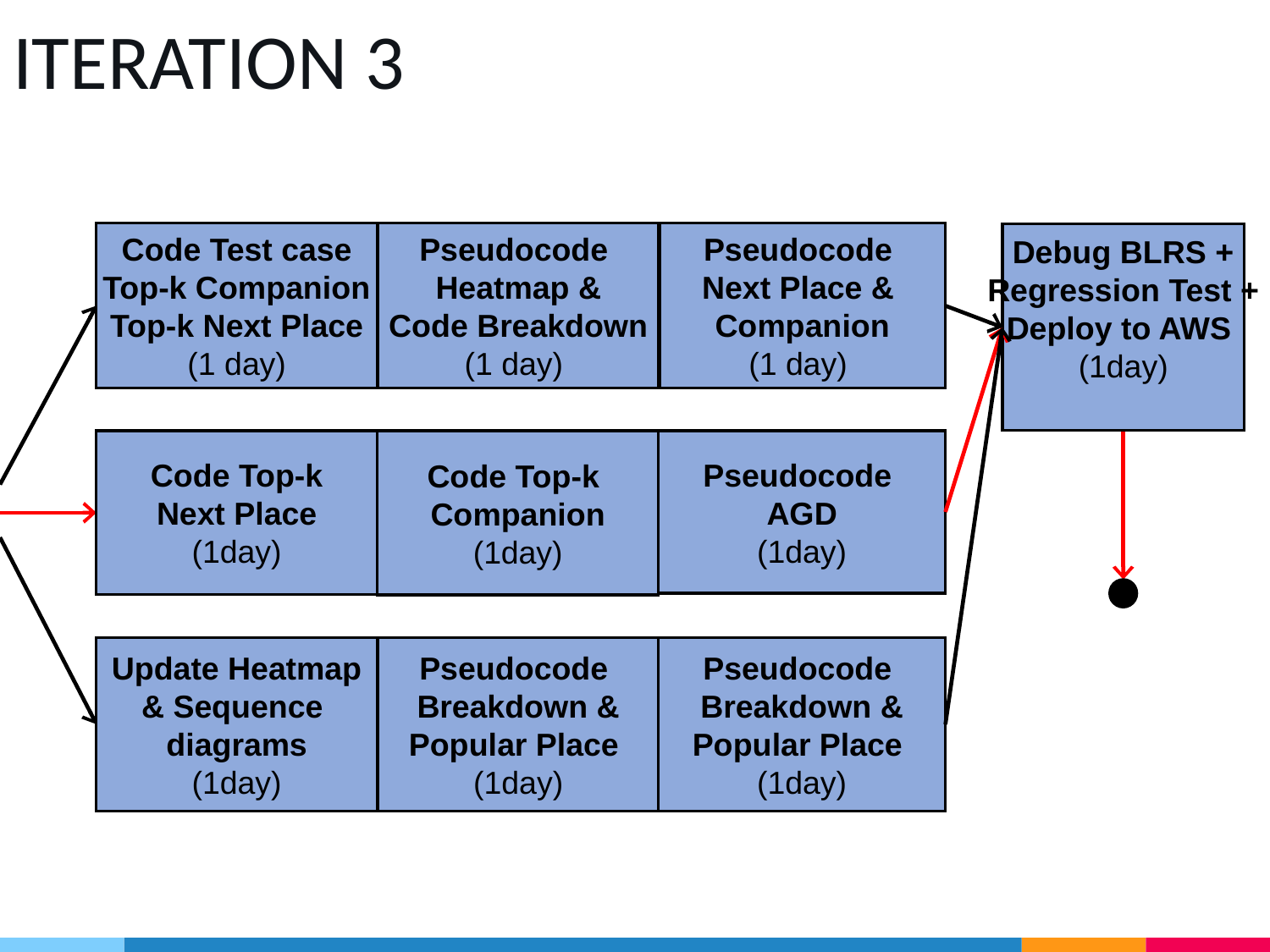

# ITERATION 3
Code Test case
Top-k Companion
Top-k Next Place
(1 day)
Pseudocode
Heatmap &
Code Breakdown
(1 day)
Pseudocode
Next Place &
Companion
(1 day)
Debug BLRS +
Regression Test +
Deploy to AWS
(1day)
Pseudocode
AGD
(1day)
Code Top-k
Next Place
(1day)
Code Top-k
Companion
(1day)

Update Heatmap
& Sequence
diagrams
(1day)
Pseudocode
Breakdown &
Popular Place
(1day)
Pseudocode
Breakdown &
Popular Place
(1day)